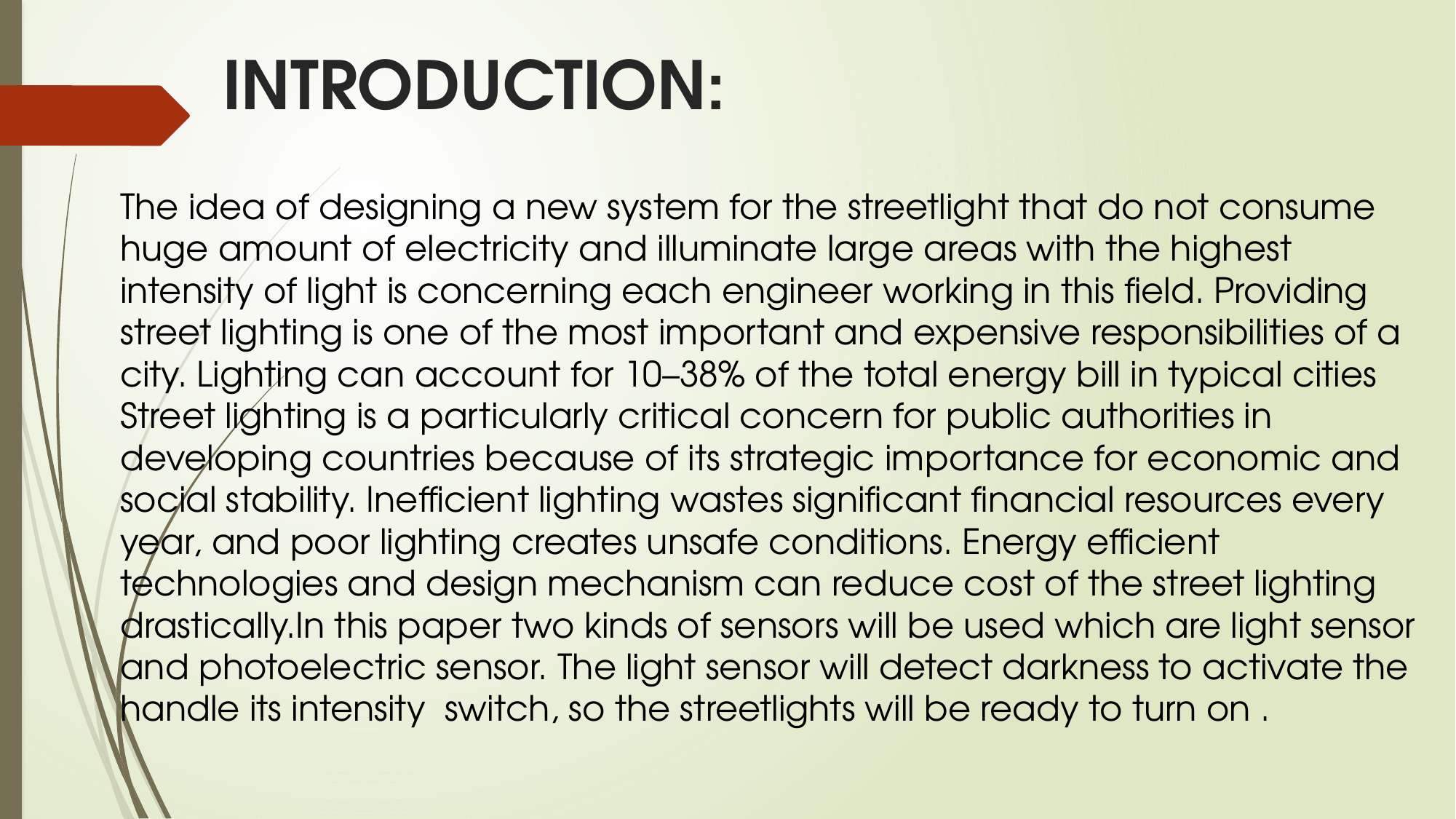

# INTRODUCTION:
The idea of designing a new system for the streetlight that do not consume huge amount of electricity and illuminate large areas with the highest intensity of light is concerning each engineer working in this field. Providing street lighting is one of the most important and expensive responsibilities of a city. Lighting can account for 10–38% of the total energy bill in typical cities  Street lighting is a particularly critical concern for public authorities in developing countries because of its strategic importance for economic and social stability. Inefficient lighting wastes significant financial resources every year, and poor lighting creates unsafe conditions. Energy efficient technologies and design mechanism can reduce cost of the street lighting drastically.In this paper two kinds of sensors will be used which are light sensor and photoelectric sensor. The light sensor will detect darkness to activate the handle its intensity  switch, so the streetlights will be ready to turn on .